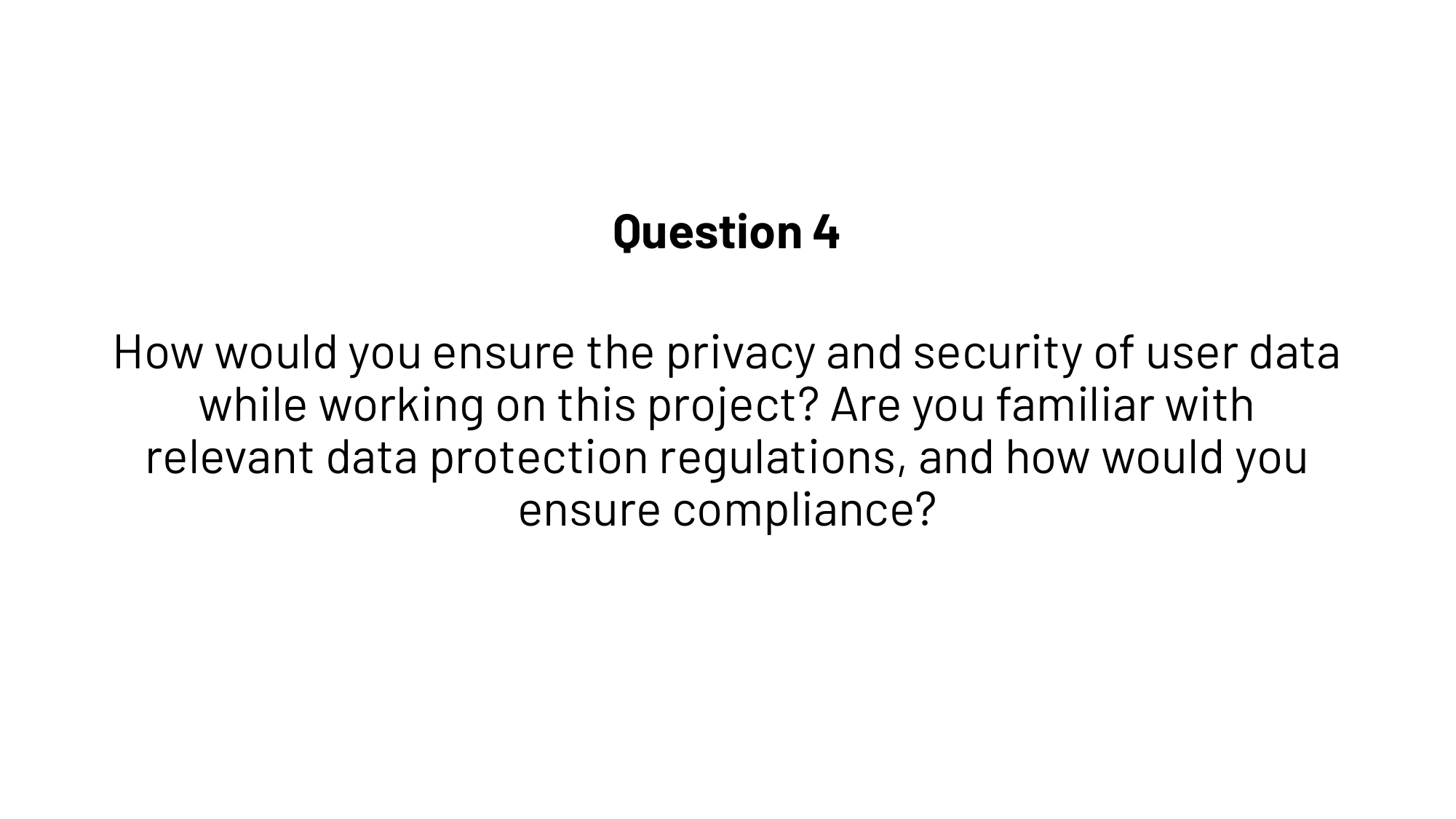

Question 4
How would you ensure the privacy and security of user data while working on this project? Are you familiar with relevant data protection regulations, and how would you ensure compliance?